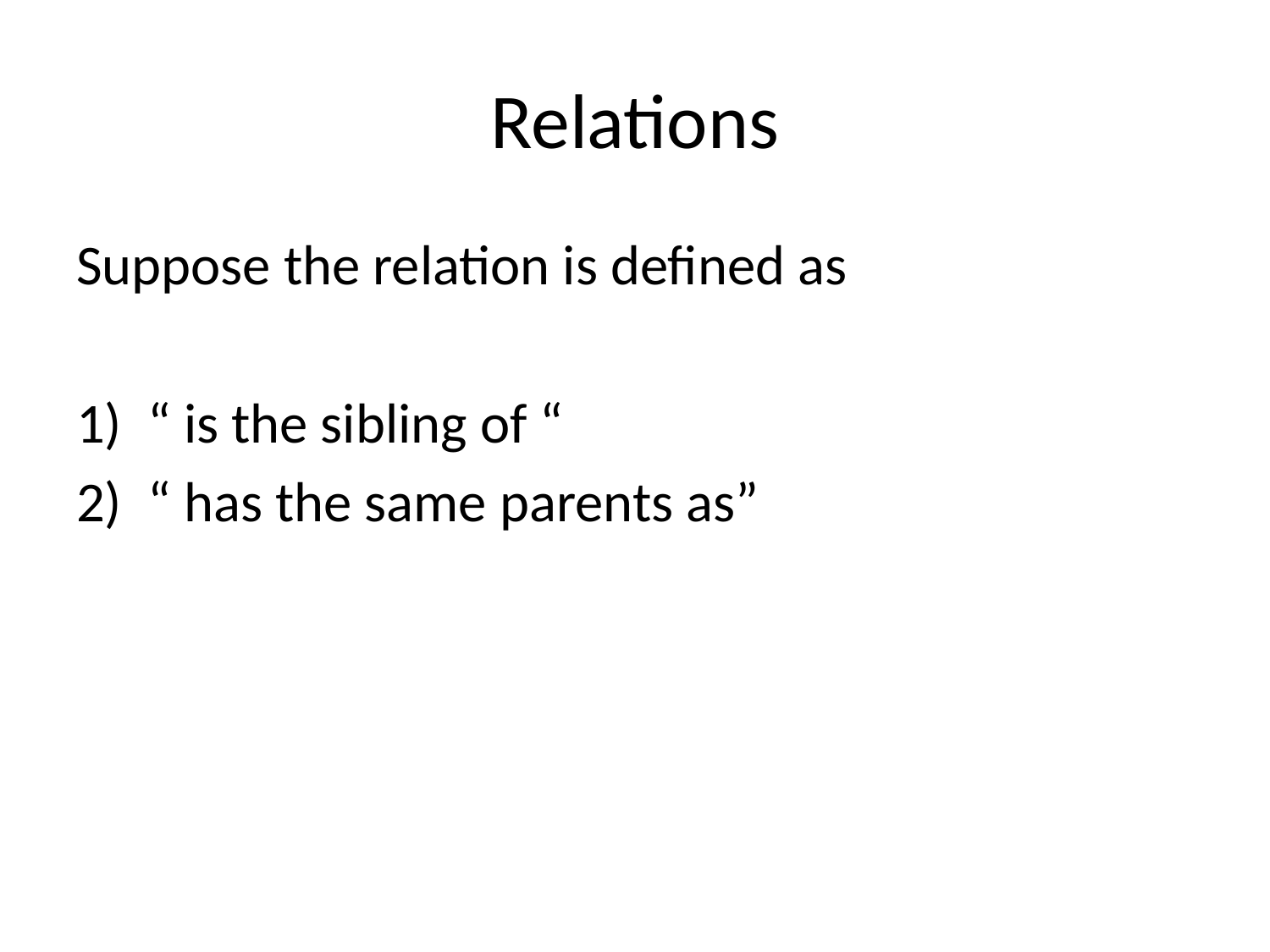

# Relations
Suppose the relation is defined as

“ is the sibling of “
“ has the same parents as”